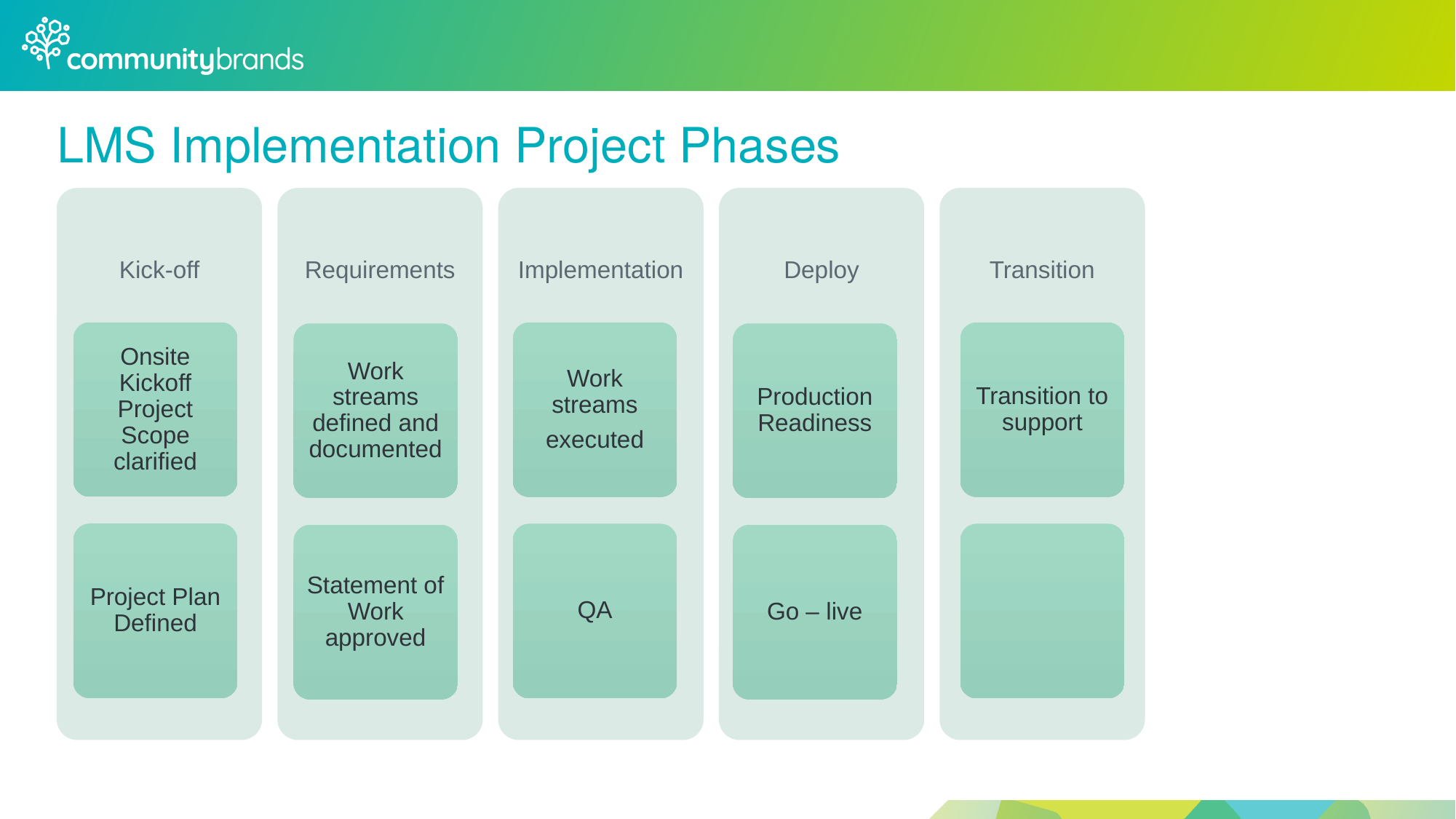

LMS Implementation Project Phases

Kick-off

Requirements

Implementation

Deploy

Transition

Onsite Kickoff Project Scope clarified

Work streams
executed

Transition to support

Work streams defined and documented

Production Readiness

Project Plan Defined

QA

Statement of Work approved

Go – live